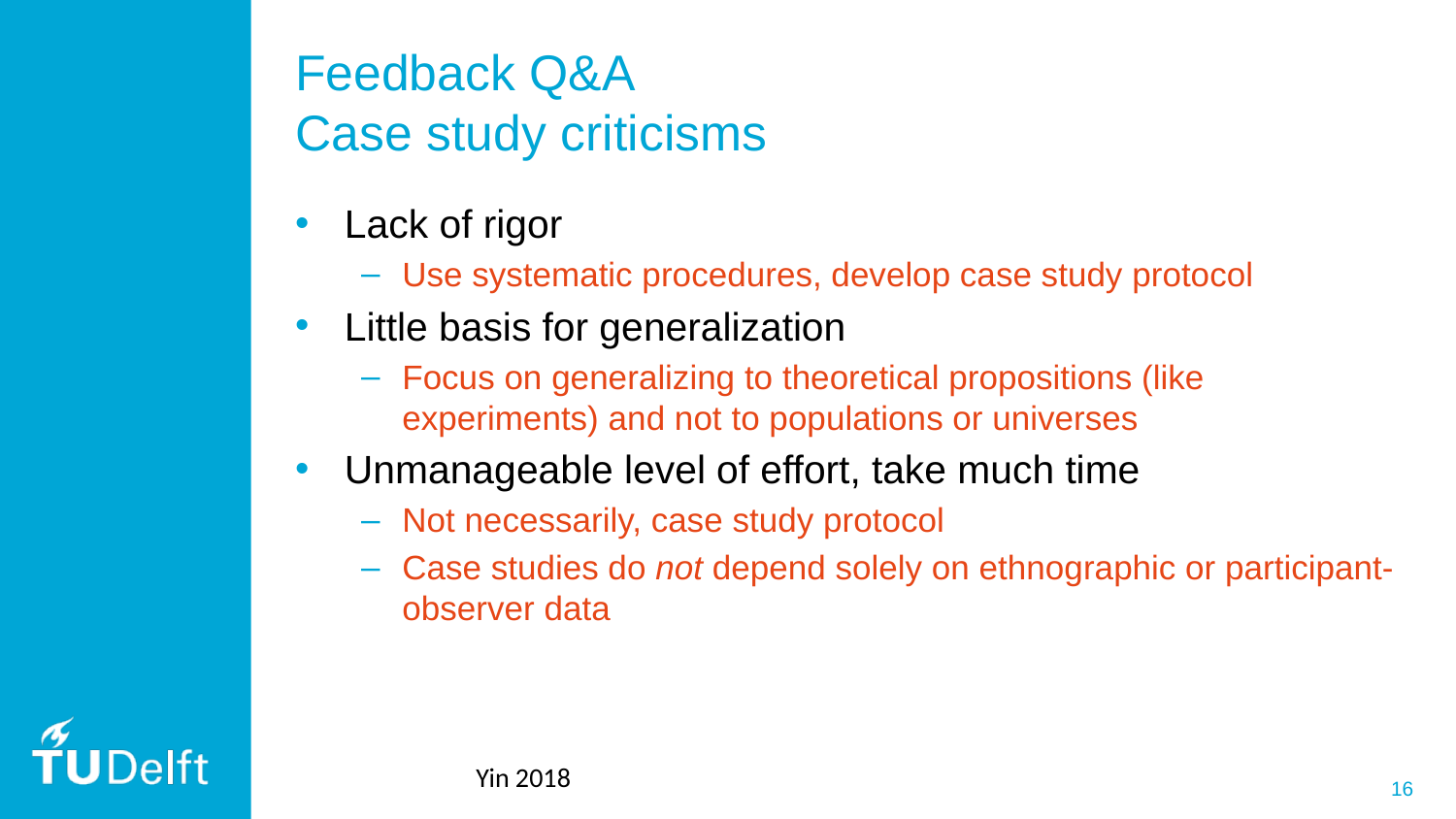

# Feedback Q&A Case study criticisms
Lack of rigor
Use systematic procedures, develop case study protocol
Little basis for generalization
Focus on generalizing to theoretical propositions (like experiments) and not to populations or universes
Unmanageable level of effort, take much time
Not necessarily, case study protocol
Case studies do not depend solely on ethnographic or participant-observer data

d

Yin 2018